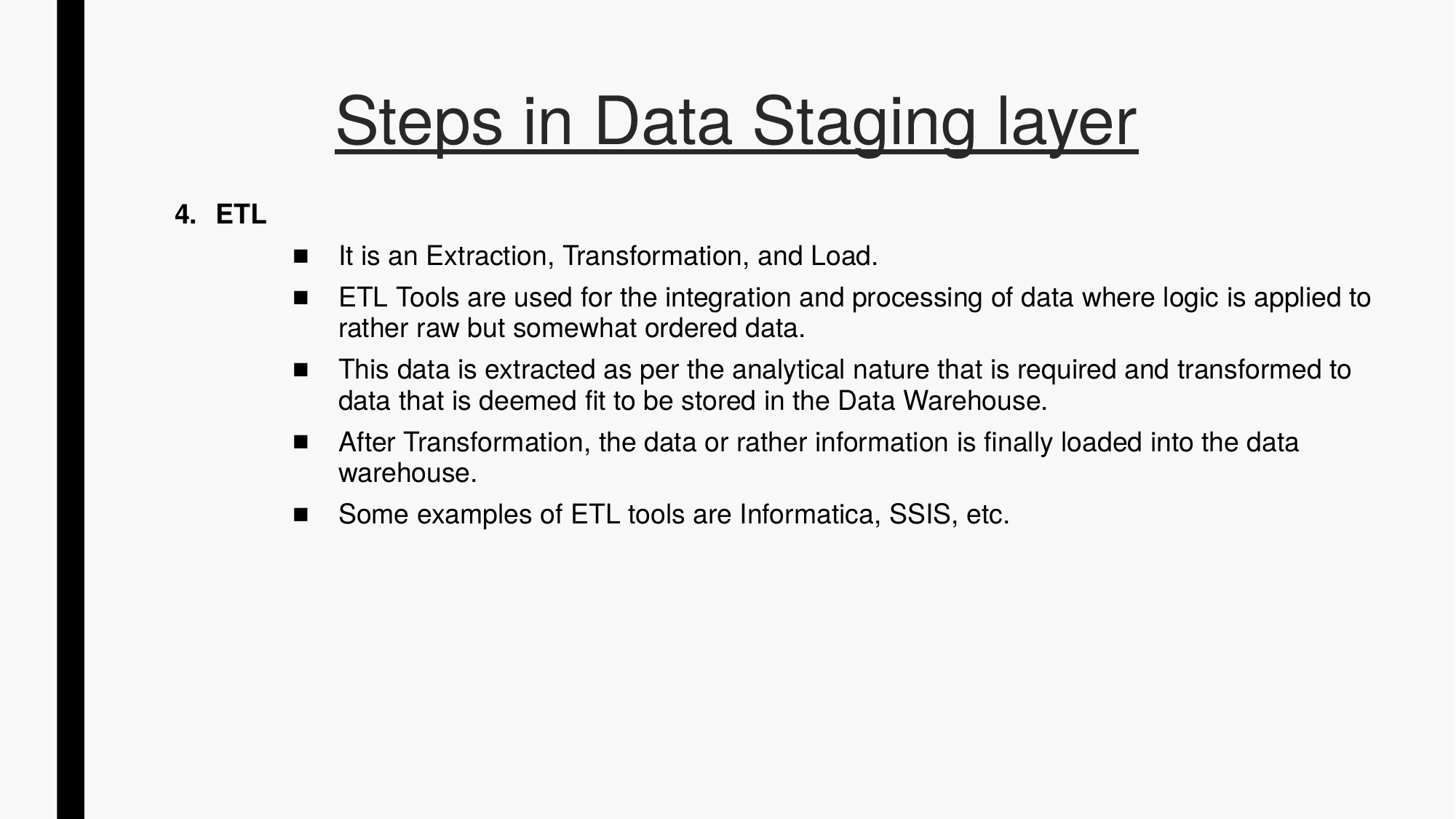

# Steps in Data Staging layer
ETL
It is an Extraction, Transformation, and Load.
ETL Tools are used for the integration and processing of data where logic is applied to rather raw but somewhat ordered data.
This data is extracted as per the analytical nature that is required and transformed to data that is deemed fit to be stored in the Data Warehouse.
After Transformation, the data or rather information is finally loaded into the data warehouse.
Some examples of ETL tools are Informatica, SSIS, etc.